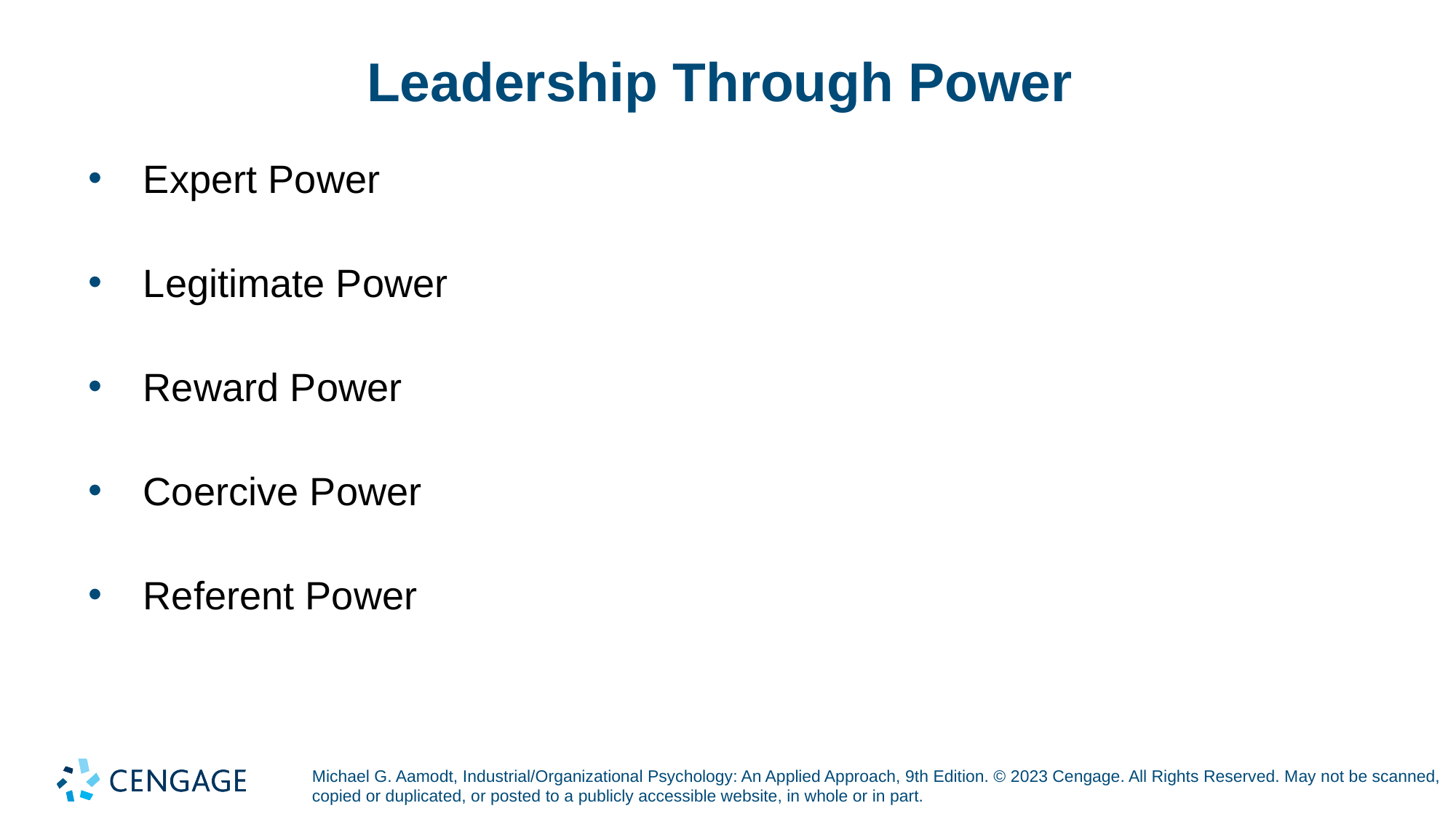

# Leadership Through Power
Expert Power
Legitimate Power
Reward Power
Coercive Power
Referent Power